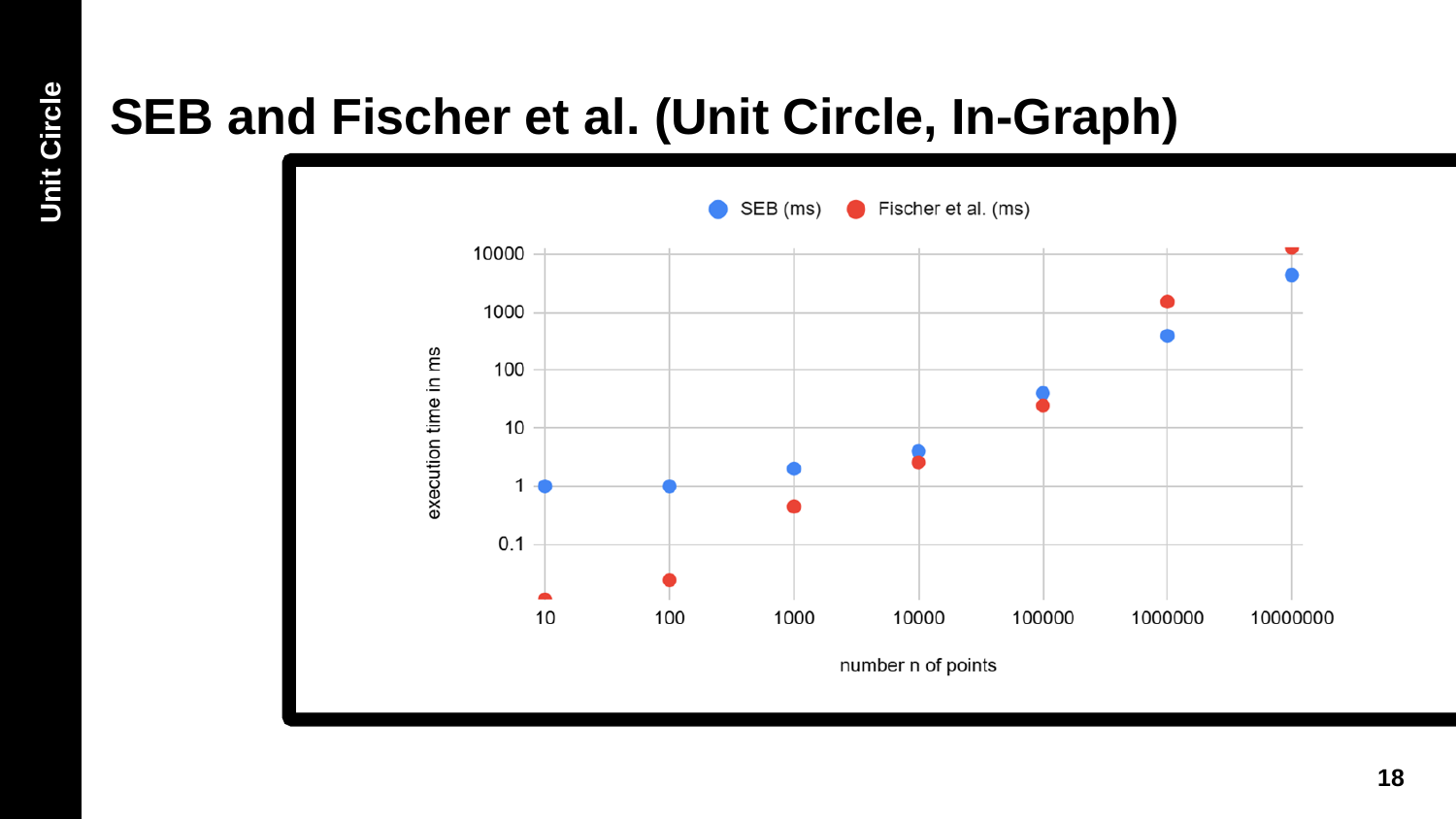

SEB and Fischer et al. (Unit Circle, In-Graph)

Unit Circle
18